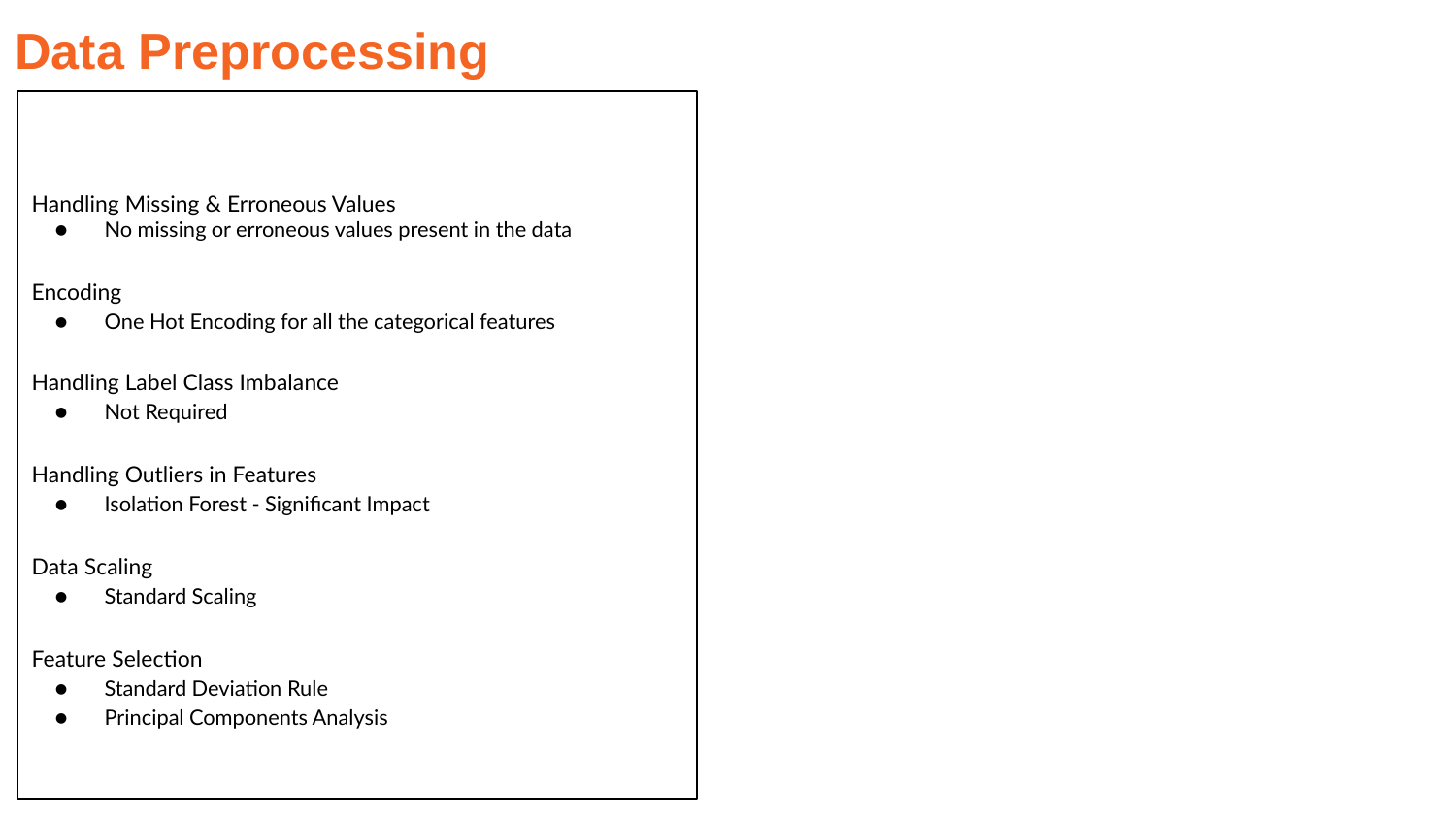

Data Preprocessing
Handling Missing & Erroneous Values
No missing or erroneous values present in the data
Encoding
One Hot Encoding for all the categorical features

Handling Label Class Imbalance
Not Required
Handling Outliers in Features
Isolation Forest - Significant Impact
Data Scaling
Standard Scaling
Feature Selection
Standard Deviation Rule
Principal Components Analysis